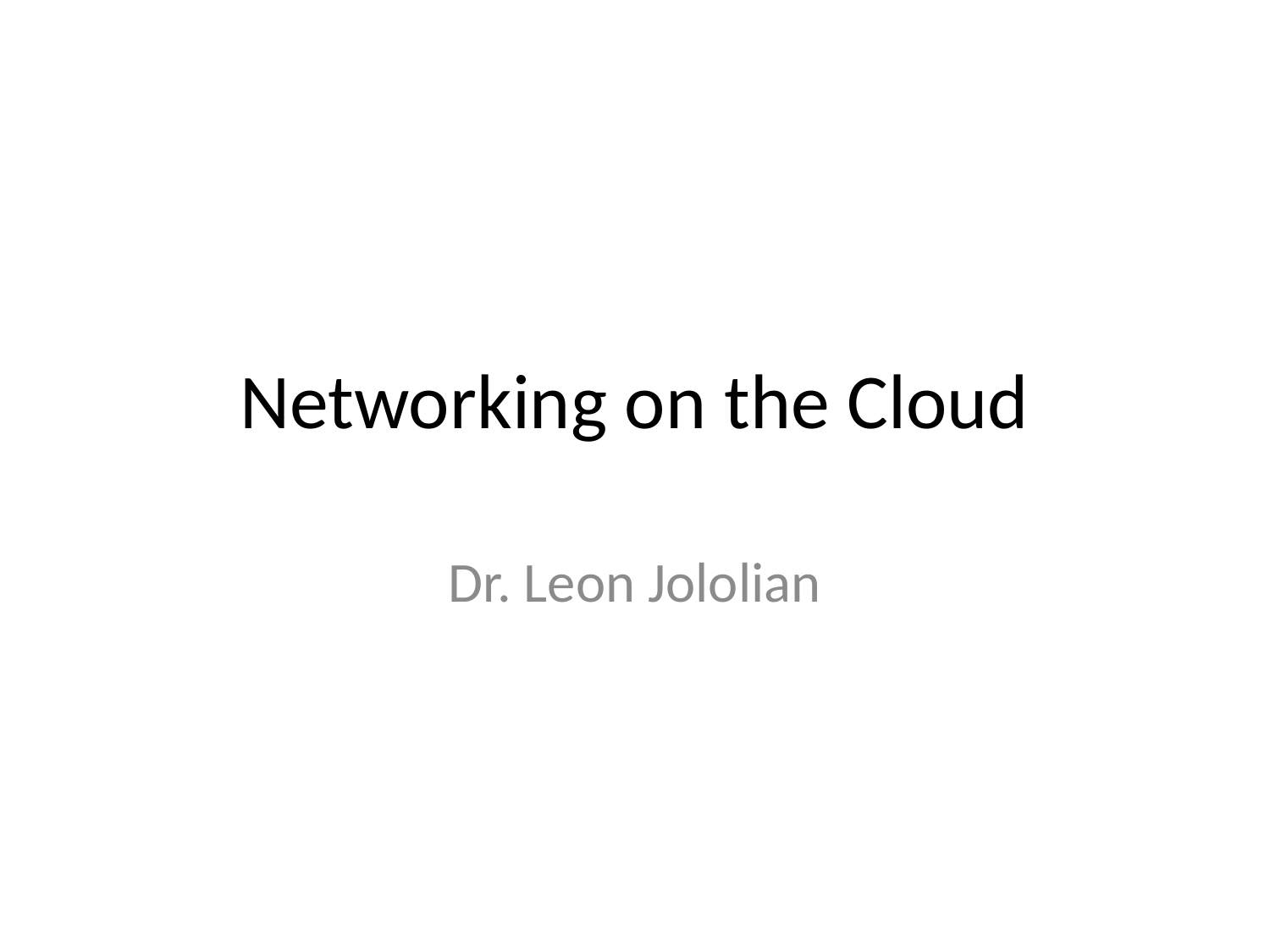

# Networking on the Cloud
Dr. Leon Jololian